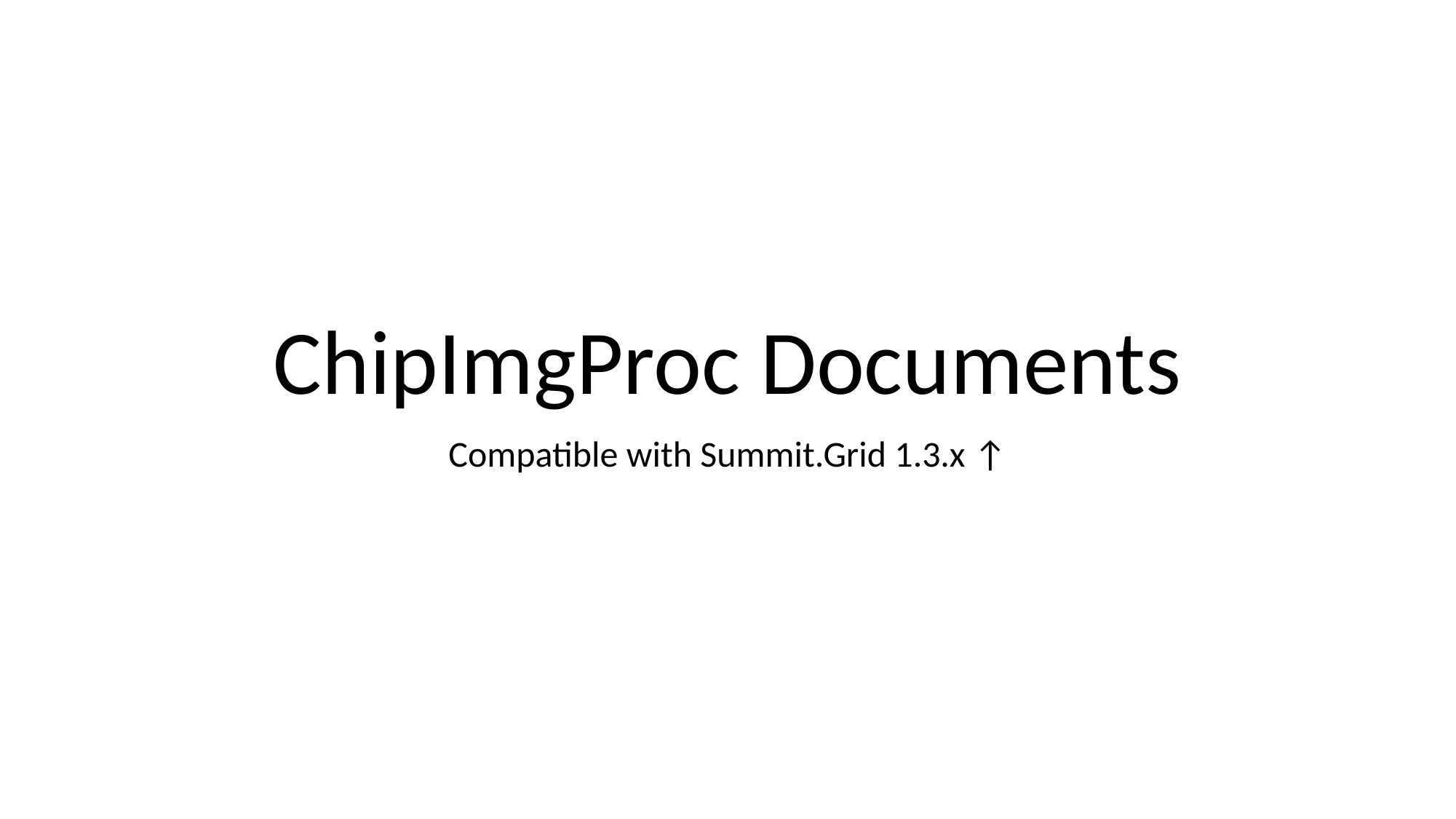

# ChipImgProc Documents
Compatible with Summit.Grid 1.3.x ↑